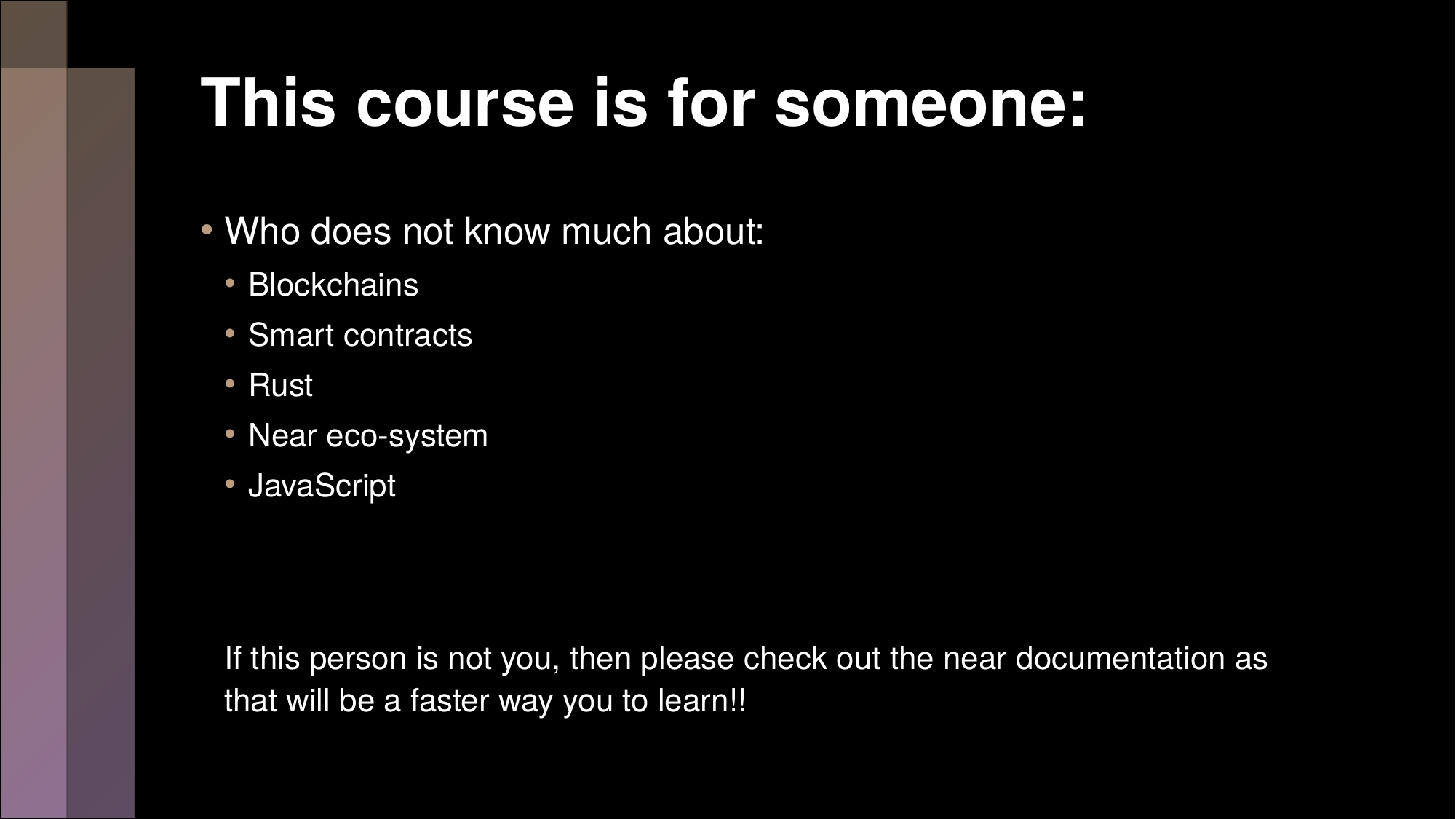

# This course is for someone:
Who does not know much about:
Blockchains
Smart contracts
Rust
Near eco-system
JavaScript

If this person is not you, then please check out the near documentation as that will be a faster way you to learn!!